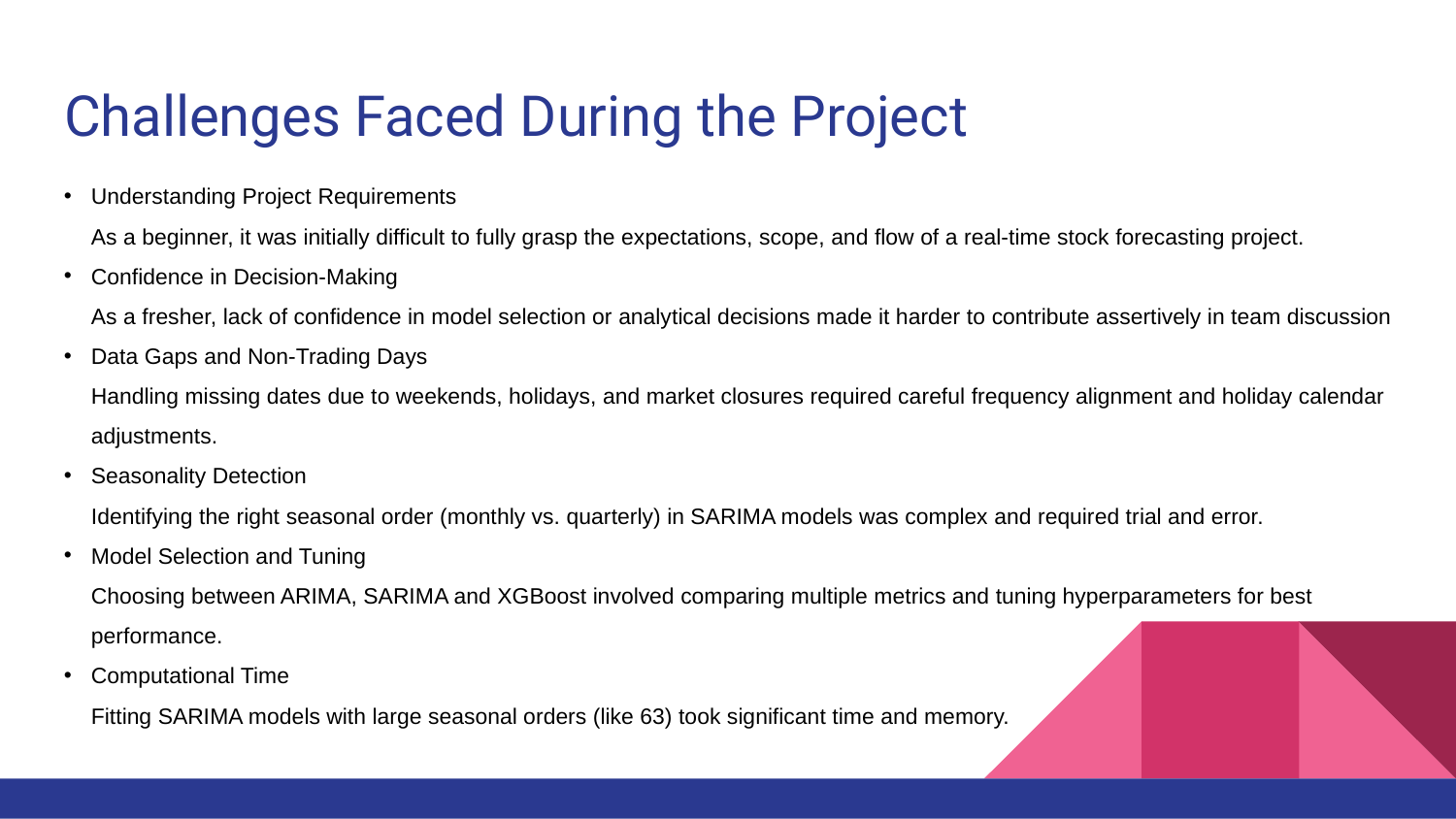

# Challenges Faced During the Project
Understanding Project Requirements
As a beginner, it was initially difficult to fully grasp the expectations, scope, and flow of a real-time stock forecasting project.
Confidence in Decision-Making
As a fresher, lack of confidence in model selection or analytical decisions made it harder to contribute assertively in team discussion
Data Gaps and Non-Trading Days
Handling missing dates due to weekends, holidays, and market closures required careful frequency alignment and holiday calendar adjustments.
Seasonality Detection
Identifying the right seasonal order (monthly vs. quarterly) in SARIMA models was complex and required trial and error.
Model Selection and Tuning
Choosing between ARIMA, SARIMA and XGBoost involved comparing multiple metrics and tuning hyperparameters for best performance.
Computational Time
Fitting SARIMA models with large seasonal orders (like 63) took significant time and memory.